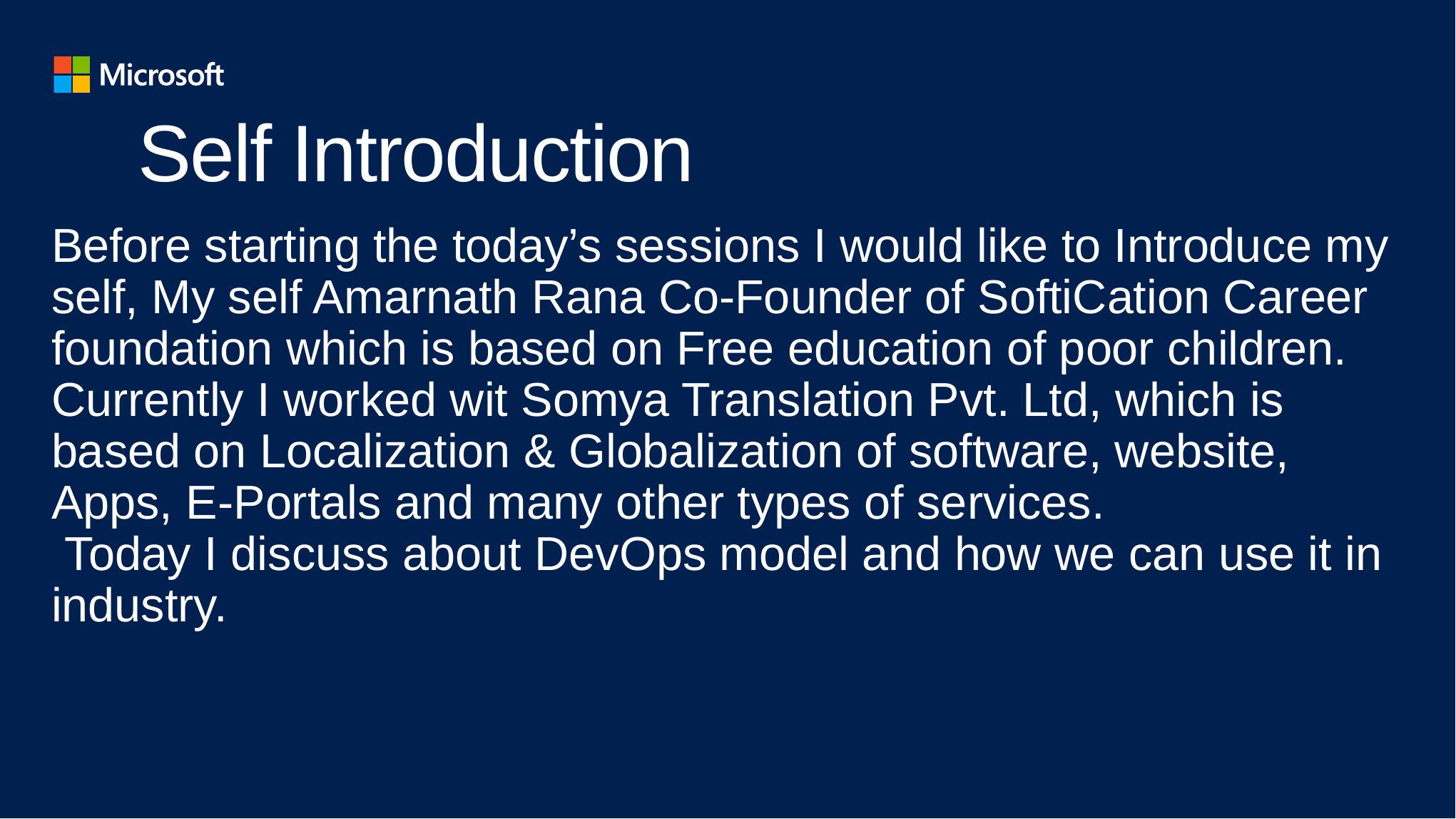

# Self Introduction
Before starting the today’s sessions I would like to Introduce my self, My self Amarnath Rana Co-Founder of SoftiCation Career foundation which is based on Free education of poor children.
Currently I worked wit Somya Translation Pvt. Ltd, which is based on Localization & Globalization of software, website, Apps, E-Portals and many other types of services.
 Today I discuss about DevOps model and how we can use it in industry.